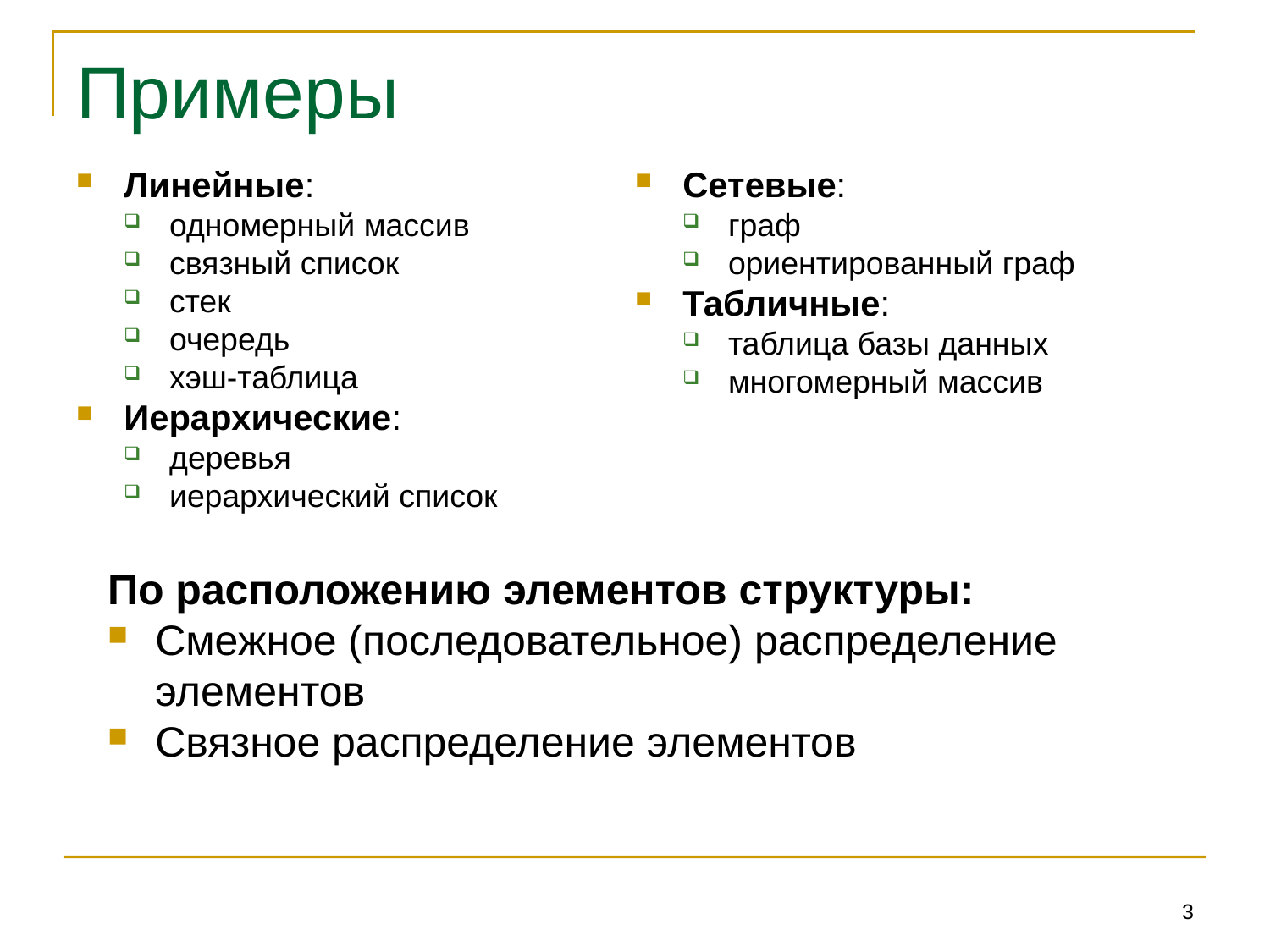

# Примеры
Линейные:
одномерный массив
связный список
стек
очередь
хэш-таблица
Иерархические:
деревья
иерархический список
Сетевые:
граф
ориентированный граф
Табличные:
таблица базы данных
многомерный массив

По расположению элементов структуры:
Смежное (последовательное) распределение элементов
Связное распределение элементов

3